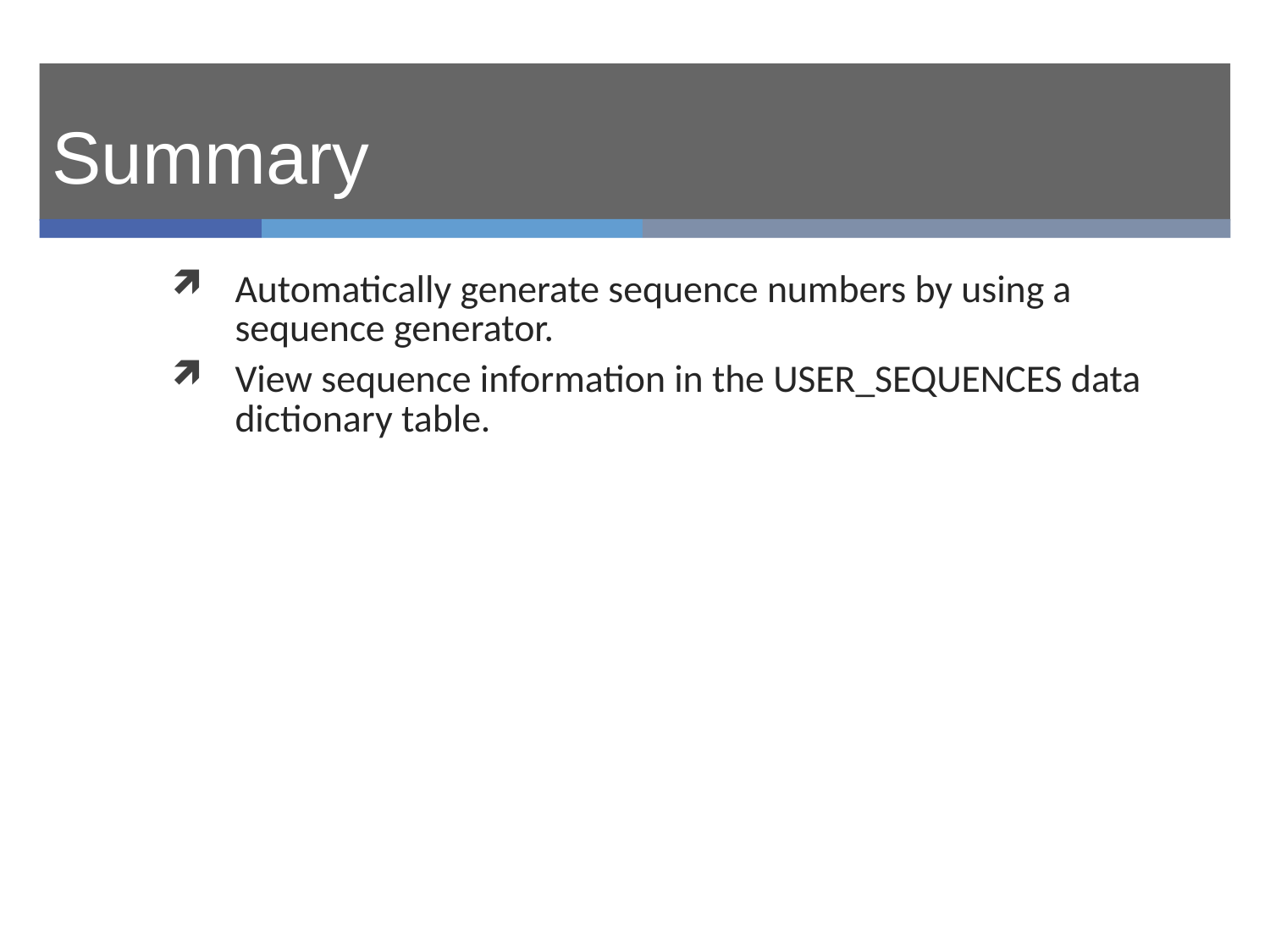

# Summary
Automatically generate sequence numbers by using a sequence generator.
View sequence information in the USER_SEQUENCES data dictionary table.